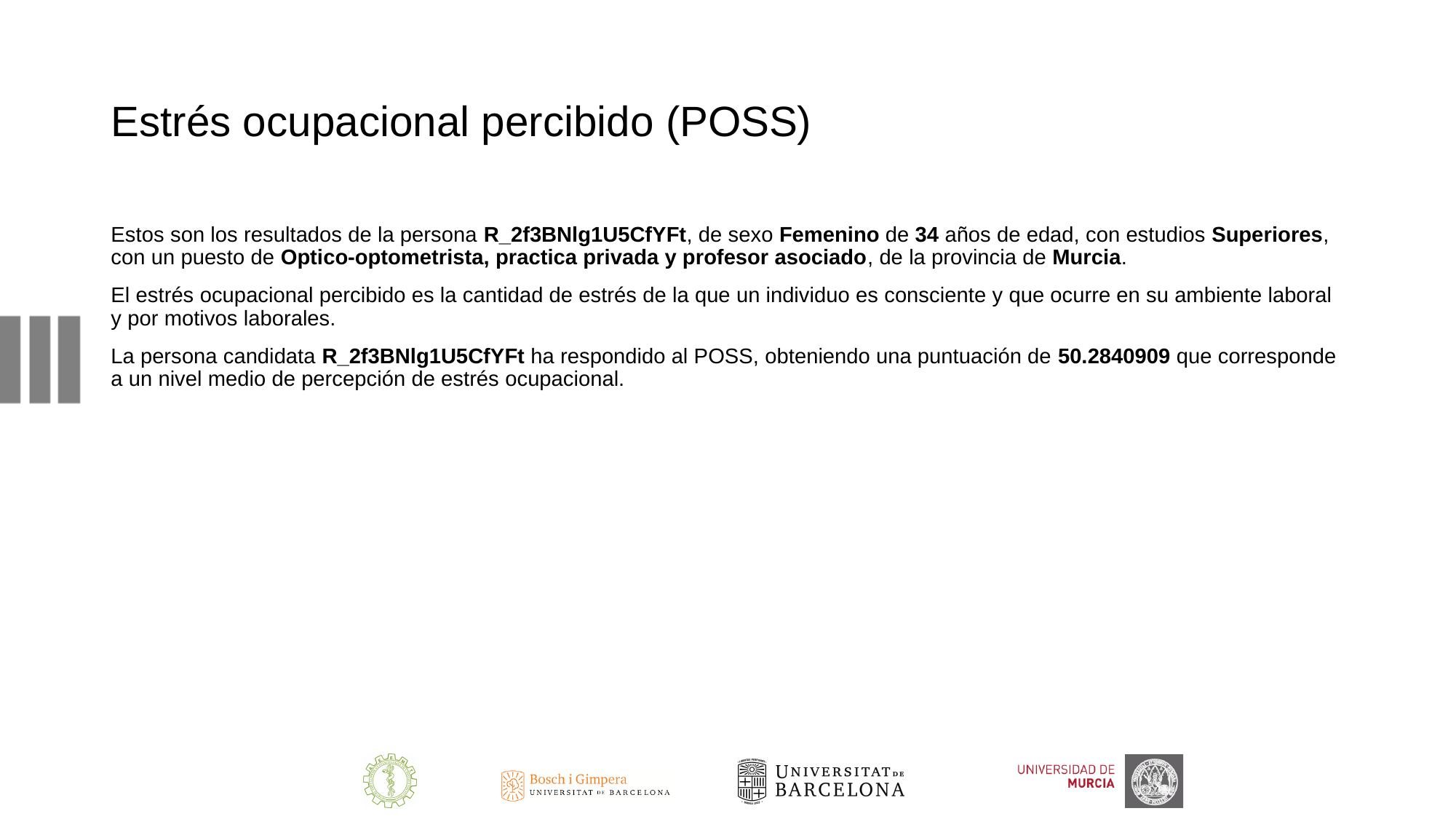

# Estrés ocupacional percibido (POSS)
Estos son los resultados de la persona R_2f3BNlg1U5CfYFt, de sexo Femenino de 34 años de edad, con estudios Superiores, con un puesto de Optico-optometrista, practica privada y profesor asociado, de la provincia de Murcia.
El estrés ocupacional percibido es la cantidad de estrés de la que un individuo es consciente y que ocurre en su ambiente laboral y por motivos laborales.
La persona candidata R_2f3BNlg1U5CfYFt ha respondido al POSS, obteniendo una puntuación de 50.2840909 que corresponde a un nivel medio de percepción de estrés ocupacional.